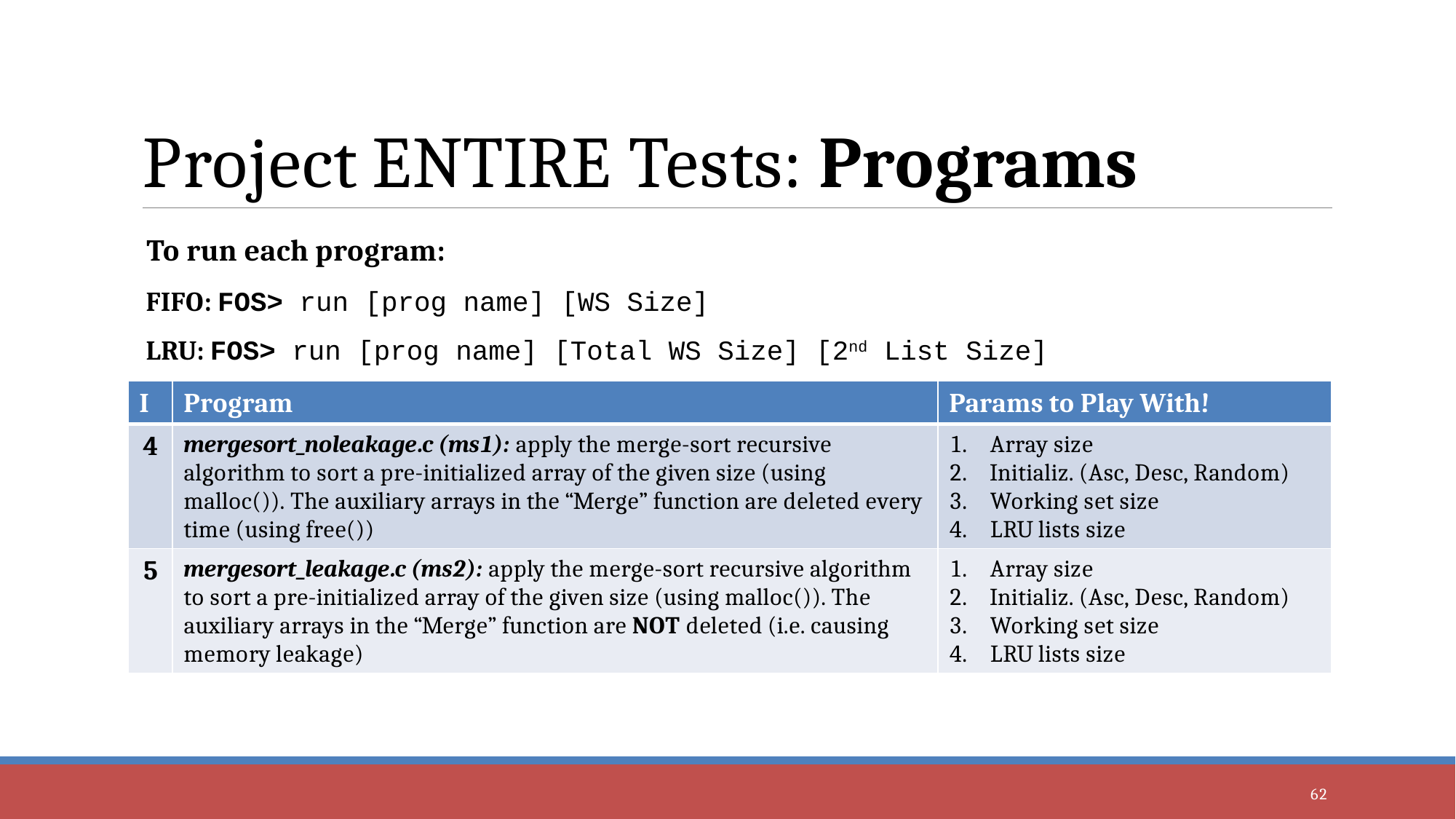

# Project ENTIRE Tests: Programs
To run each program:
FIFO: FOS> run [prog name] [WS Size]
LRU: FOS> run [prog name] [Total WS Size] [2nd List Size]
| I | Program | Params to Play With! |
| --- | --- | --- |
| 4 | mergesort\_noleakage.c (ms1): apply the merge-sort recursive algorithm to sort a pre-initialized array of the given size (using malloc()). The auxiliary arrays in the “Merge” function are deleted every time (using free()) | Array size Initializ. (Asc, Desc, Random) Working set size LRU lists size |
| 5 | mergesort\_leakage.c (ms2): apply the merge-sort recursive algorithm to sort a pre-initialized array of the given size (using malloc()). The auxiliary arrays in the “Merge” function are NOT deleted (i.e. causing memory leakage) | Array size Initializ. (Asc, Desc, Random) Working set size LRU lists size |
62